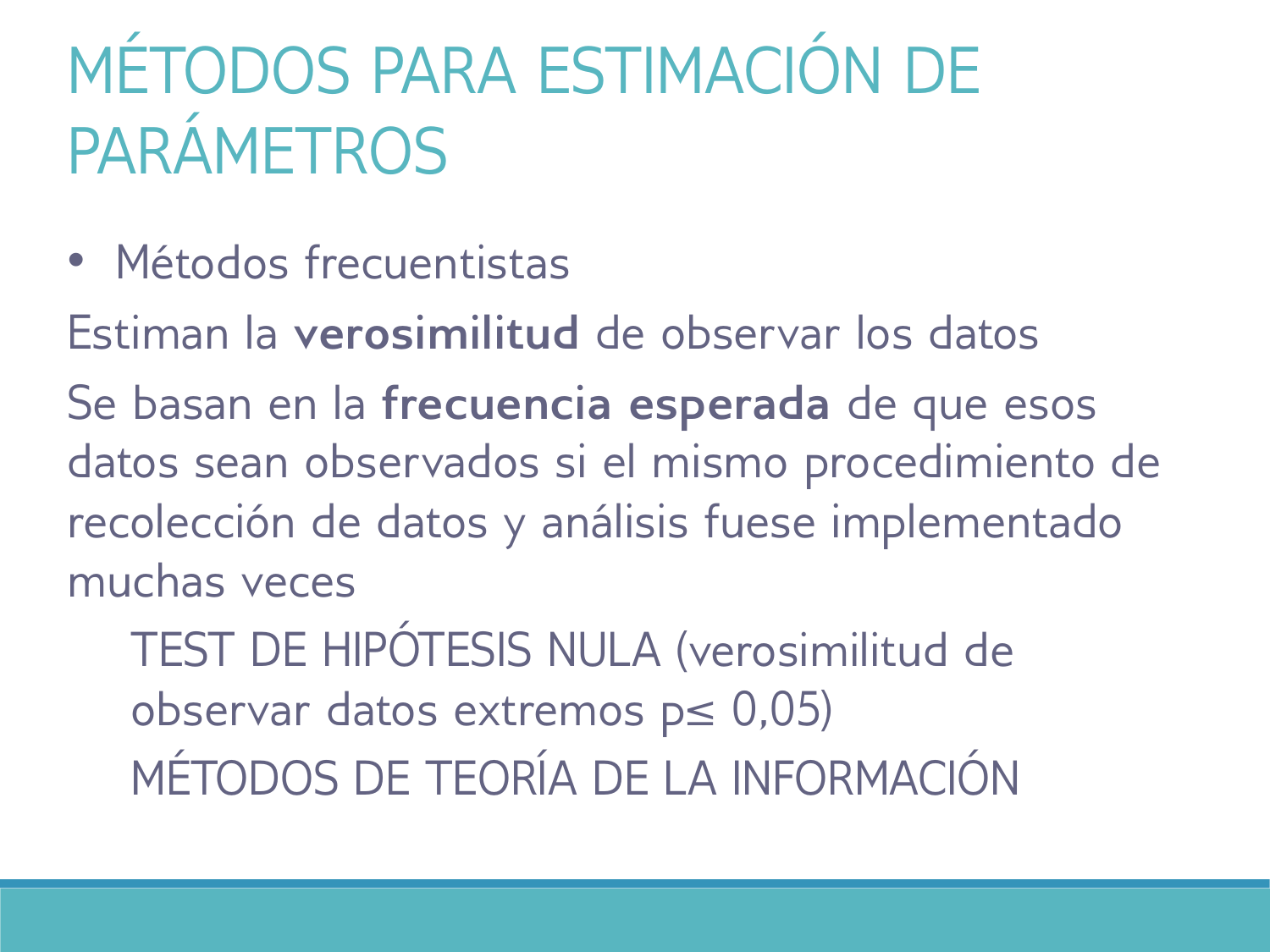

MÉTODOS PARA ESTIMACIÓN DE PARÁMETROS

Métodos frecuentistas
Estiman la verosimilitud de observar los datos
Se basan en la frecuencia esperada de que esos datos sean observados si el mismo procedimiento de recolección de datos y análisis fuese implementado muchas veces
TEST DE HIPÓTESIS NULA (verosimilitud de observar datos extremos p≤ 0,05)
MÉTODOS DE TEORÍA DE LA INFORMACIÓN